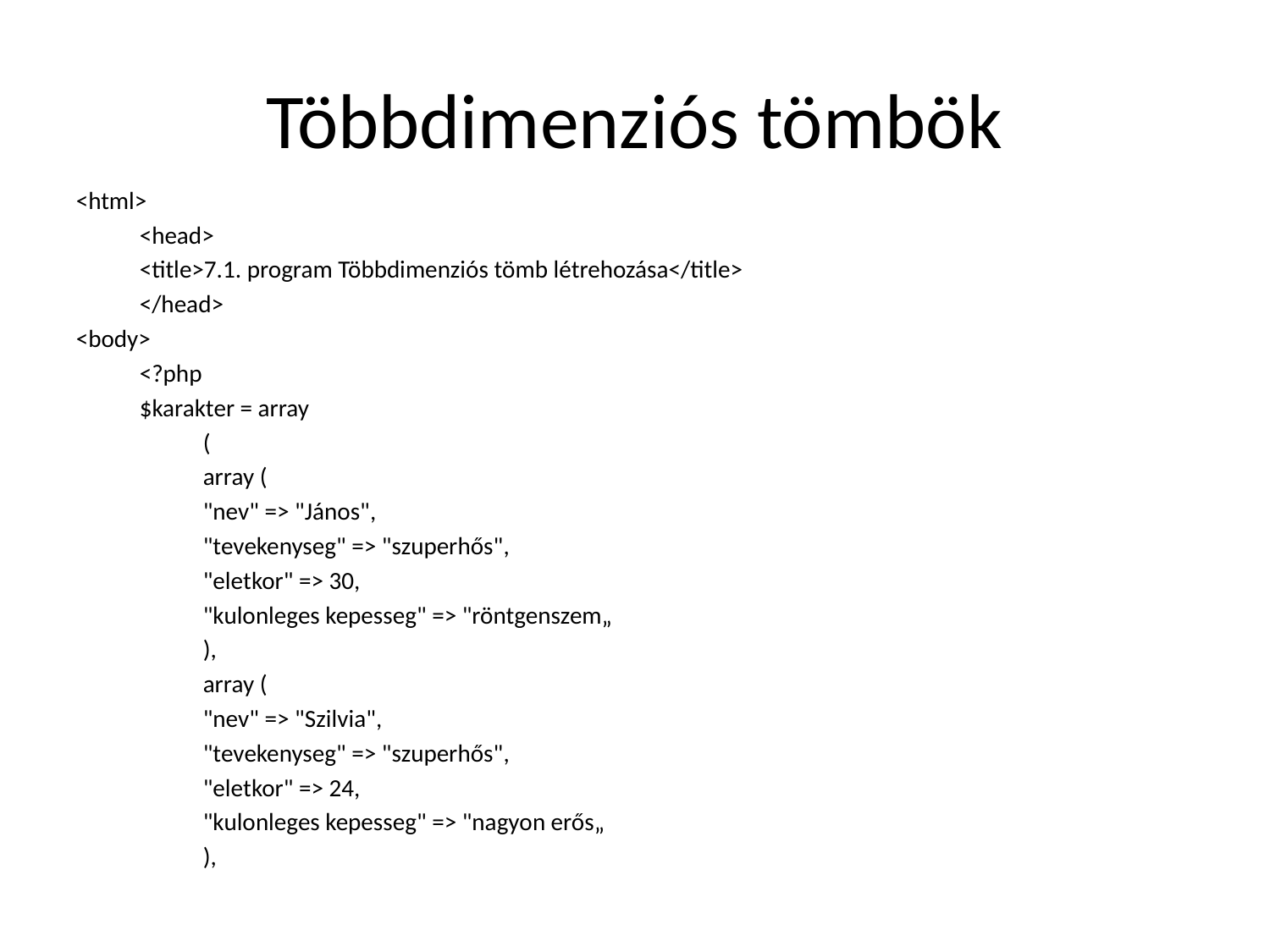

Többdimenziós tömbök
<html>
<head>
<title>7.1. program Többdimenziós tömb létrehozása</title>
</head>
<body>
<?php
$karakter = array
(
array (
"nev" => "János",
"tevekenyseg" => "szuperhős",
"eletkor" => 30,
"kulonleges kepesseg" => "röntgenszem„
),
array (
"nev" => "Szilvia",
"tevekenyseg" => "szuperhős",
"eletkor" => 24,
"kulonleges kepesseg" => "nagyon erős„
),